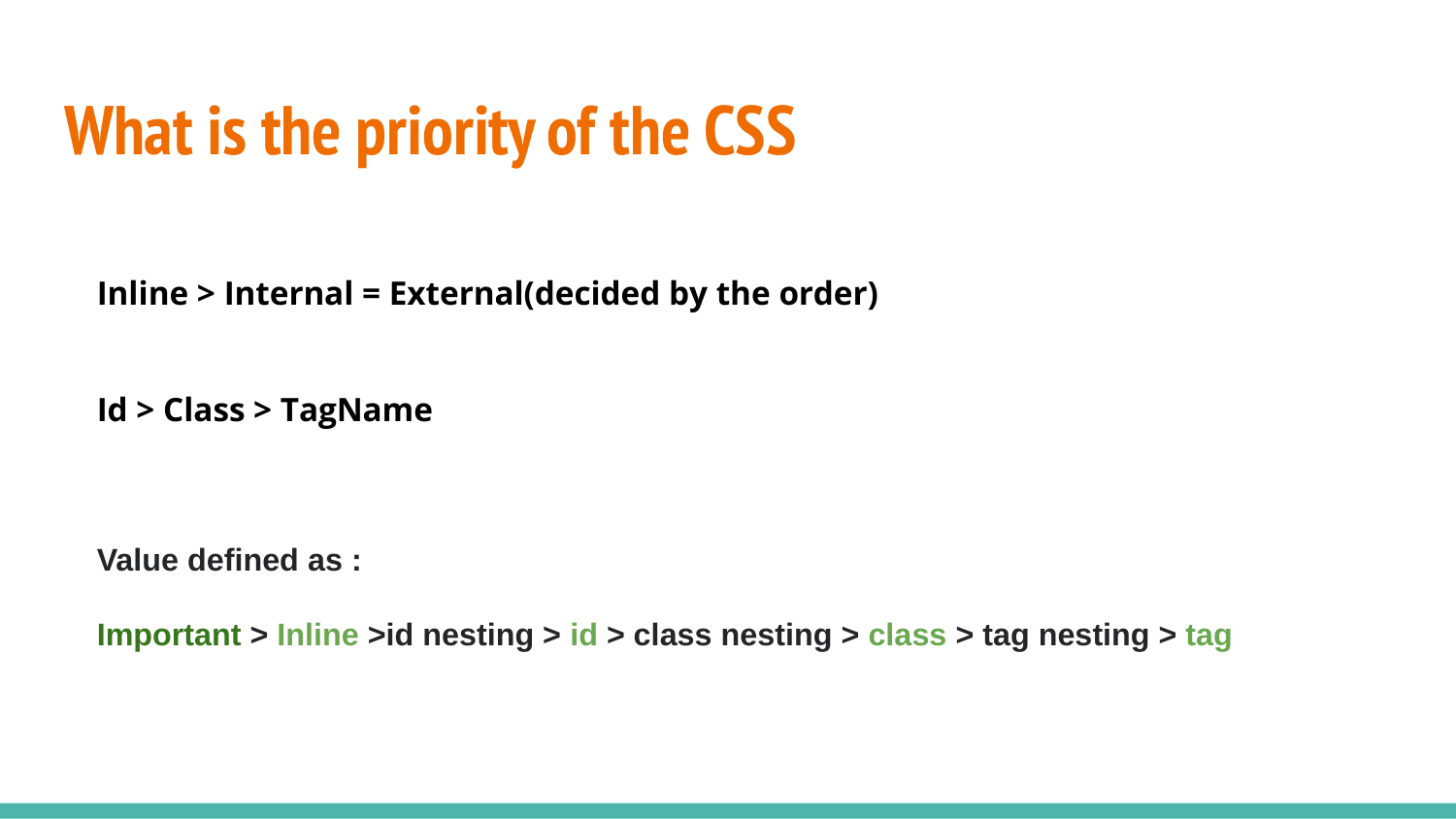

# What is the priority of the CSS
Inline > Internal = External(decided by the order)
Id > Class > TagName

Value defined as :

Important > Inline >id nesting > id > class nesting > class > tag nesting > tag